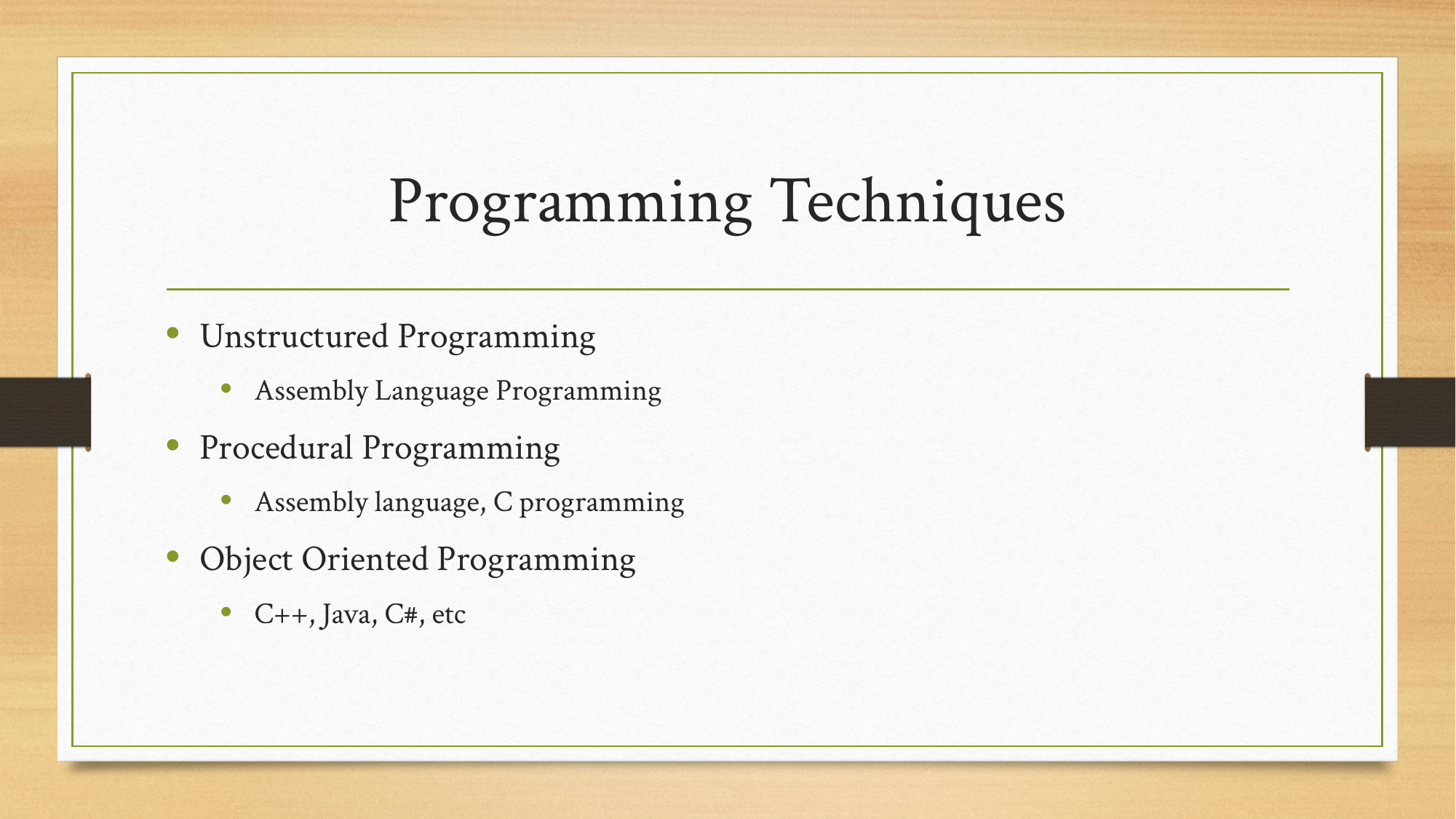

# Programming Techniques
Unstructured Programming
Assembly Language Programming
Procedural Programming
Assembly language, C programming
Object Oriented Programming
C++, Java, C#, etc